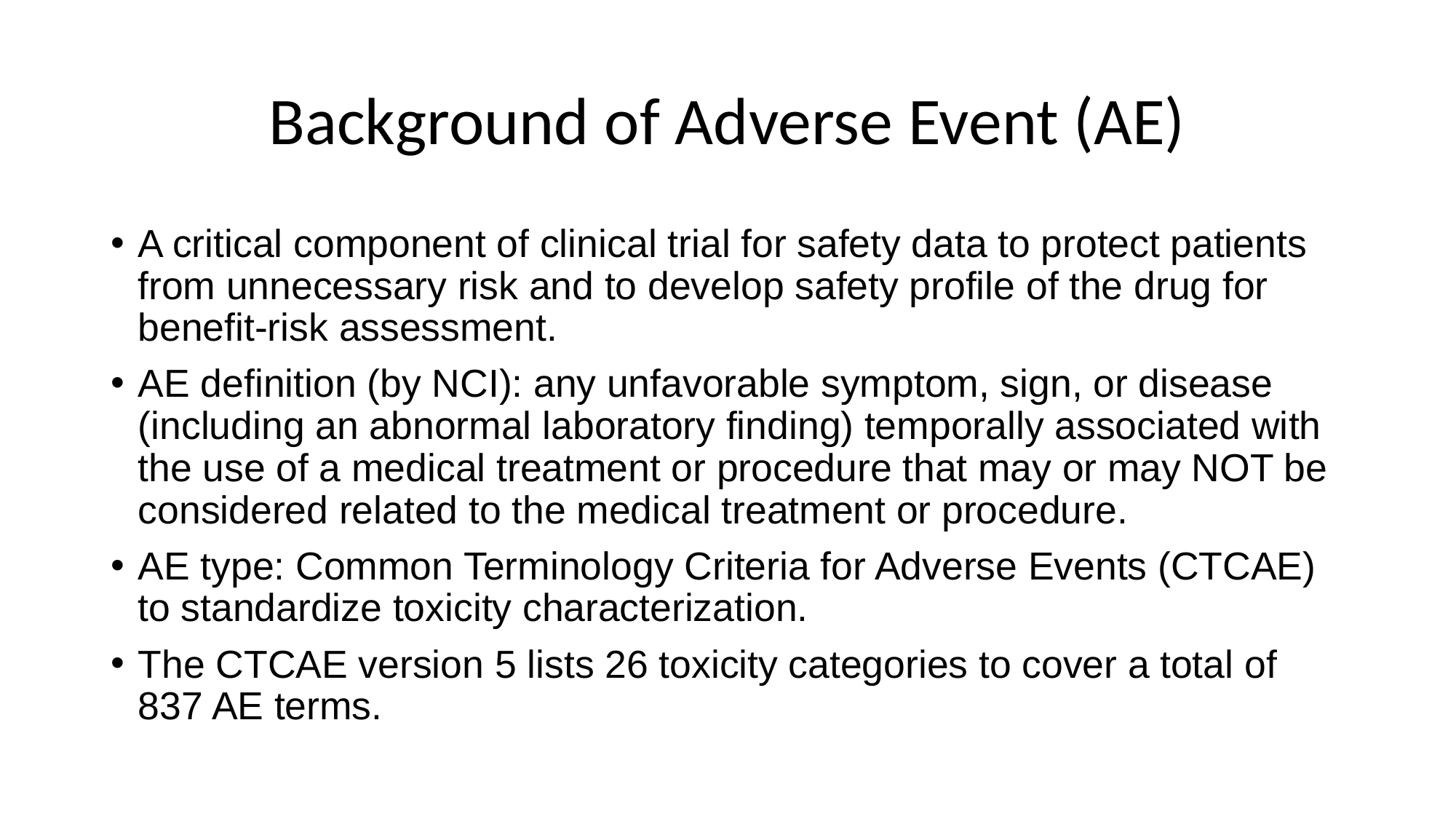

# Background of Adverse Event (AE)
A critical component of clinical trial for safety data to protect patients from unnecessary risk and to develop safety profile of the drug for benefit-risk assessment.
AE definition (by NCI): any unfavorable symptom, sign, or disease (including an abnormal laboratory finding) temporally associated with the use of a medical treatment or procedure that may or may NOT be considered related to the medical treatment or procedure.
AE type: Common Terminology Criteria for Adverse Events (CTCAE) to standardize toxicity characterization.
The CTCAE version 5 lists 26 toxicity categories to cover a total of 837 AE terms.